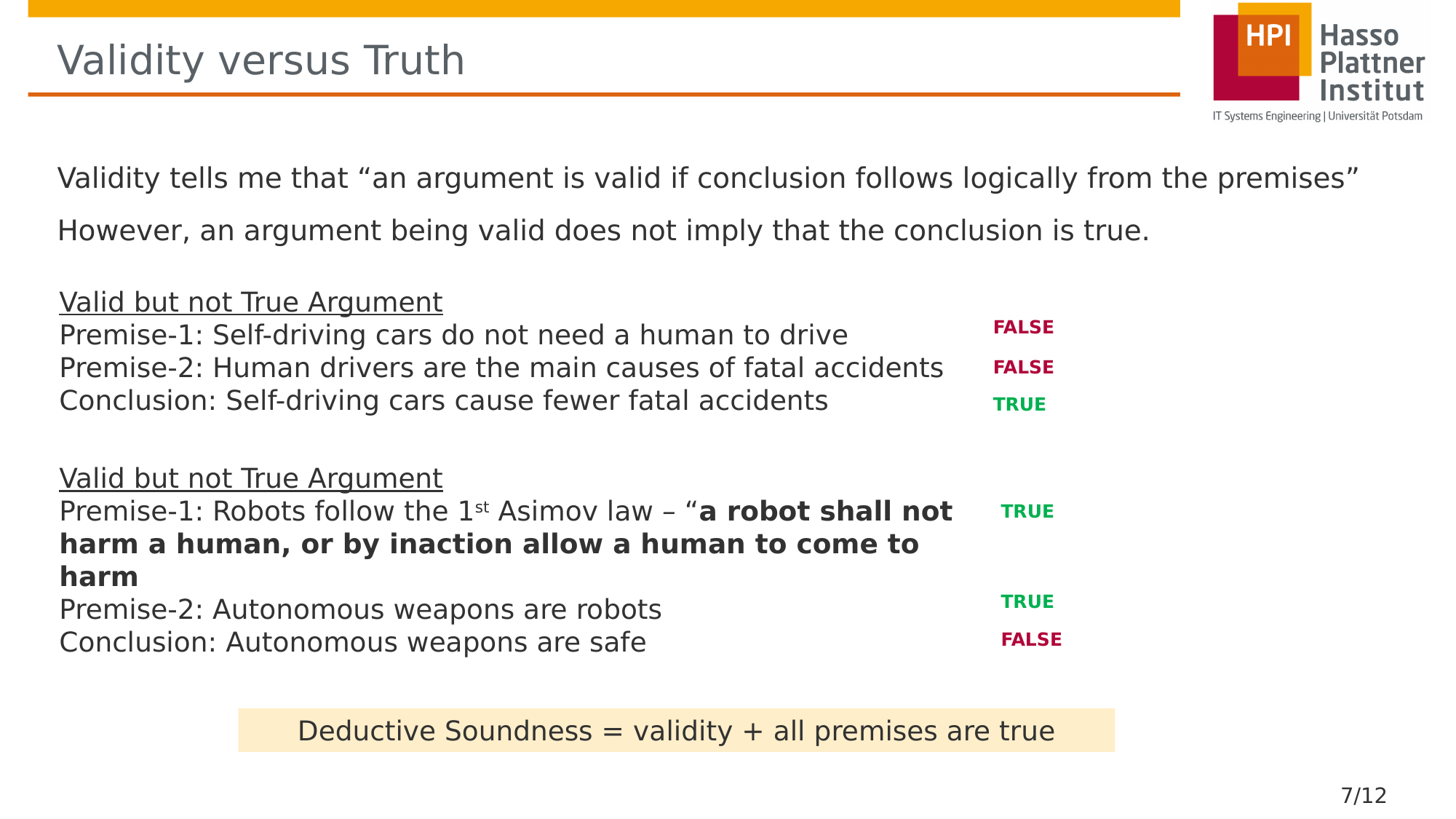

# Validity versus Truth
Validity tells me that “an argument is valid if conclusion follows logically from the premises”
However, an argument being valid does not imply that the conclusion is true.
Valid but not True Argument
Premise-1: Self-driving cars do not need a human to drive
Premise-2: Human drivers are the main causes of fatal accidents
Conclusion: Self-driving cars cause fewer fatal accidents
FALSE
FALSE
TRUE
Valid but not True Argument
Premise-1: Robots follow the 1st Asimov law – “a robot shall not harm a human, or by inaction allow a human to come to harm
Premise-2: Autonomous weapons are robots
Conclusion: Autonomous weapons are safe
TRUE
TRUE
FALSE
Deductive Soundness = validity + all premises are true